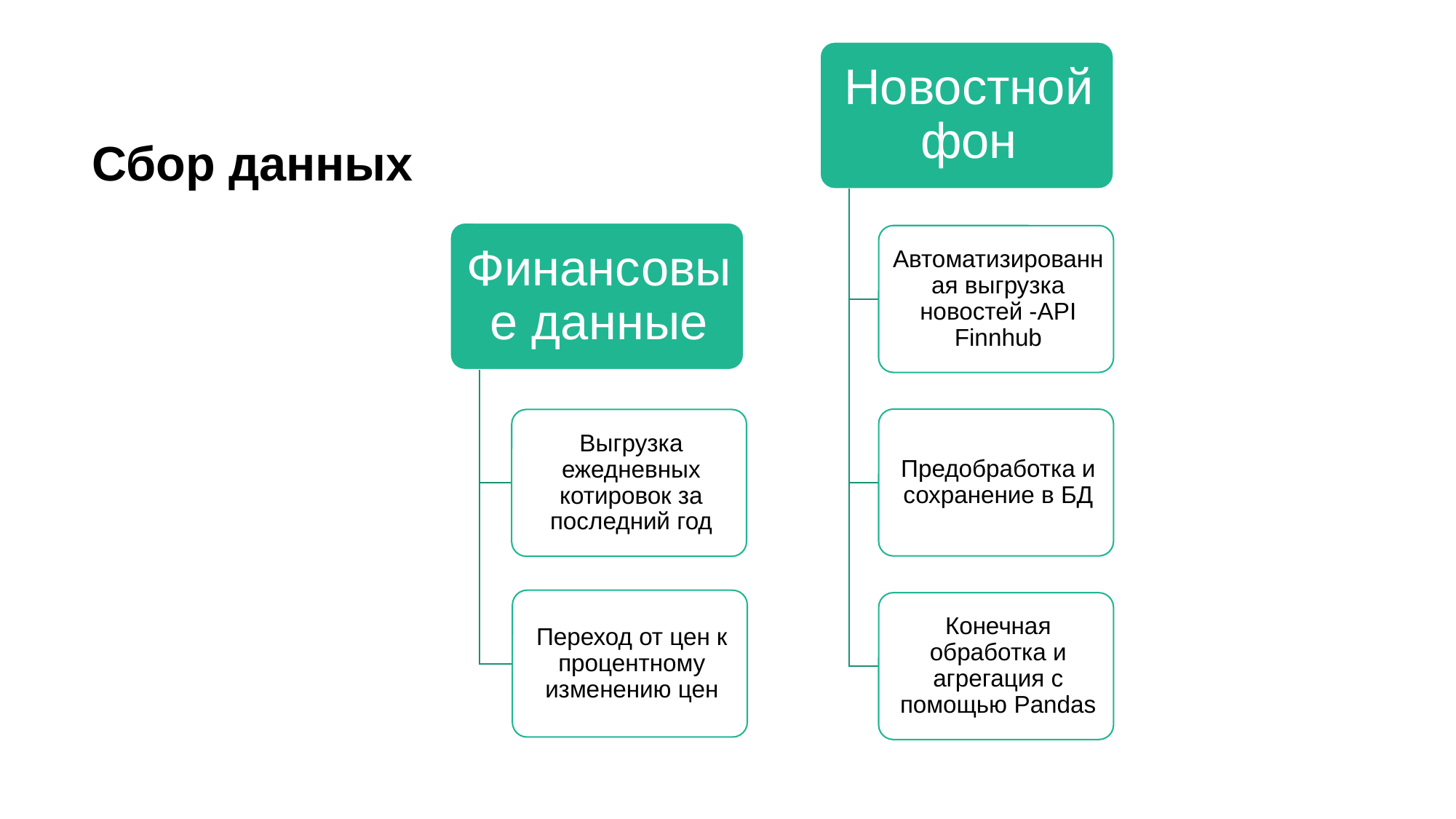

Финансовые данные
Выгрузка ежедневных котировок за последний год
Переход от цен к процентному изменению цен
Новостной фон
Автоматизированная выгрузка новостей -API Finnhub
Предобработка и сохранение в БД
Конечная обработка и агрегация с помощью Pandas
# Сбор данных